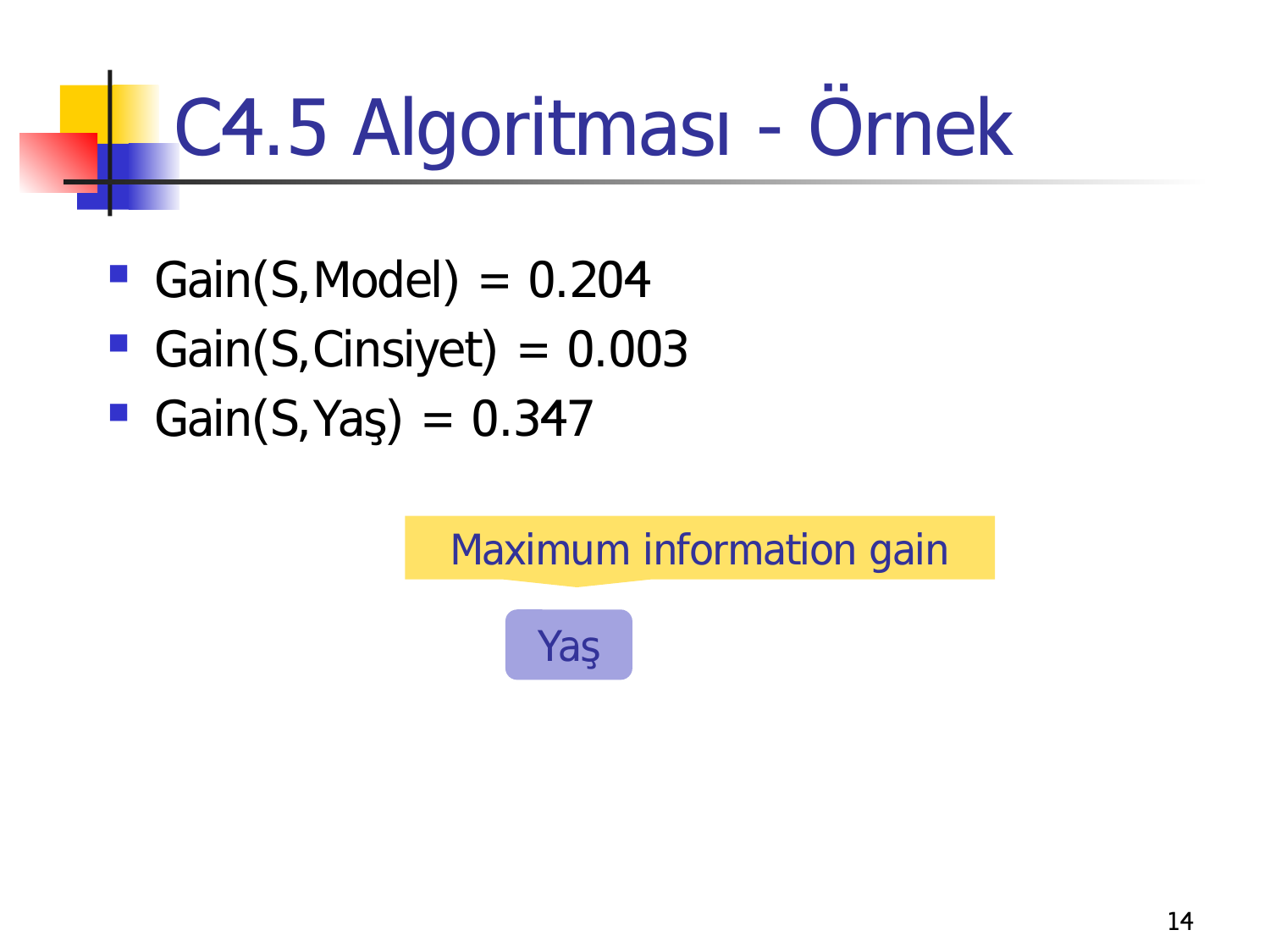

# C4.5 Algoritması - Örnek
Gain(S,Model) = 0.204
Gain(S,Cinsiyet) = 0.003
Gain(S,Yaş) = 0.347
Maximum information gain
Yaş
14